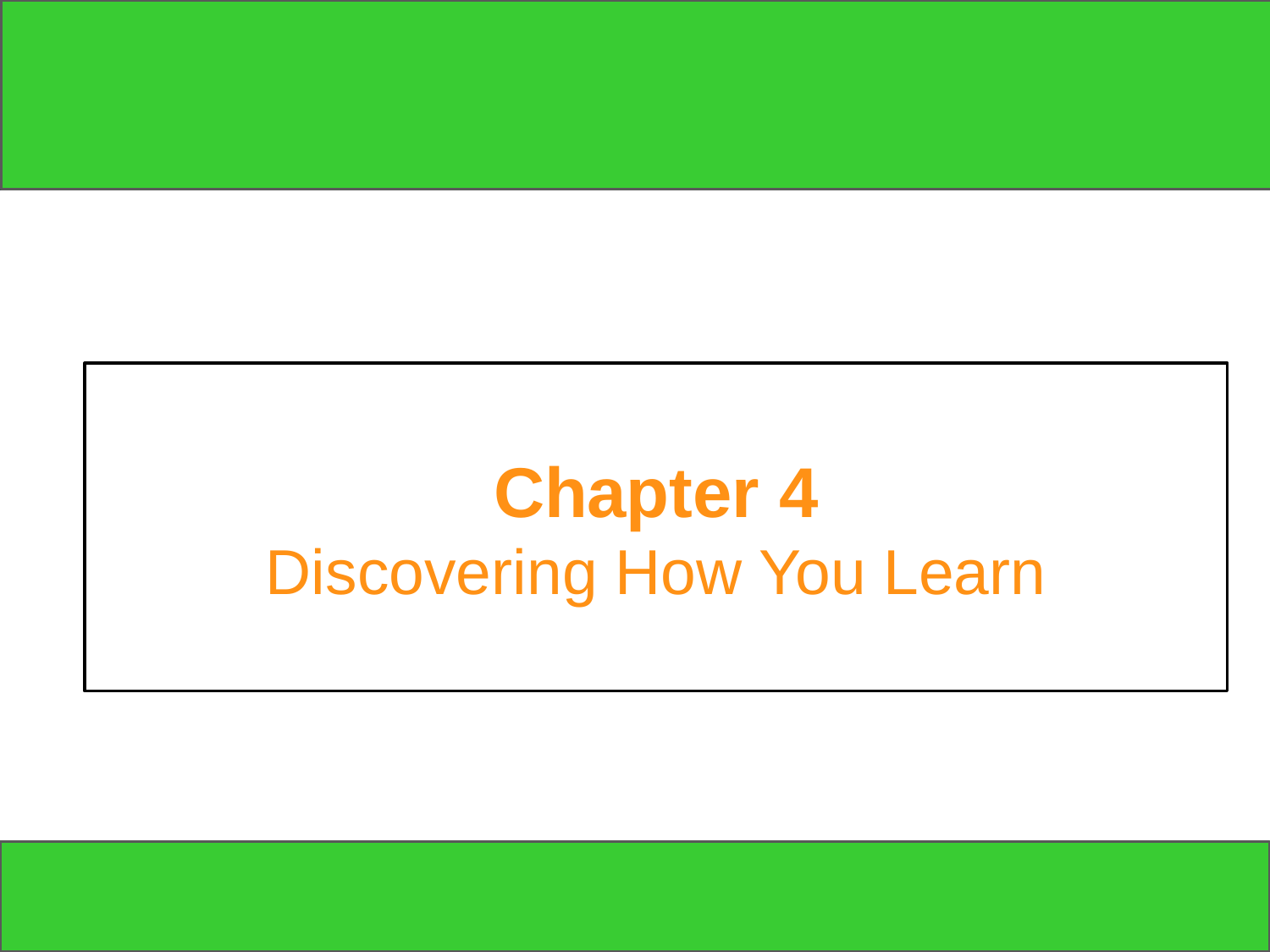

# Chapter 4 Discovering How You Learn